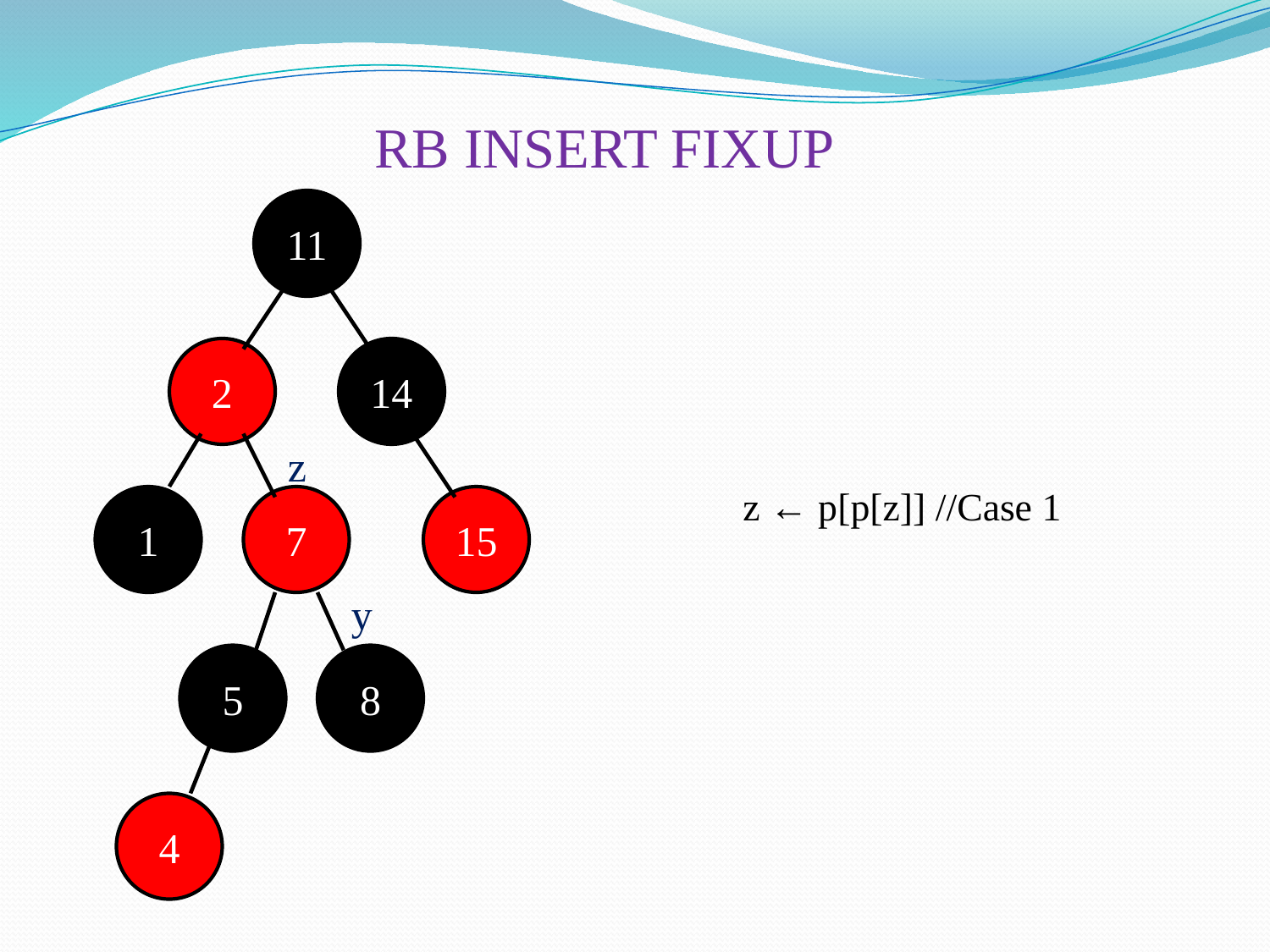

RB INSERT FIXUP
11
2
14
z
z ← p[p[z]] //Case 1

1
7
15
y
5
8
4